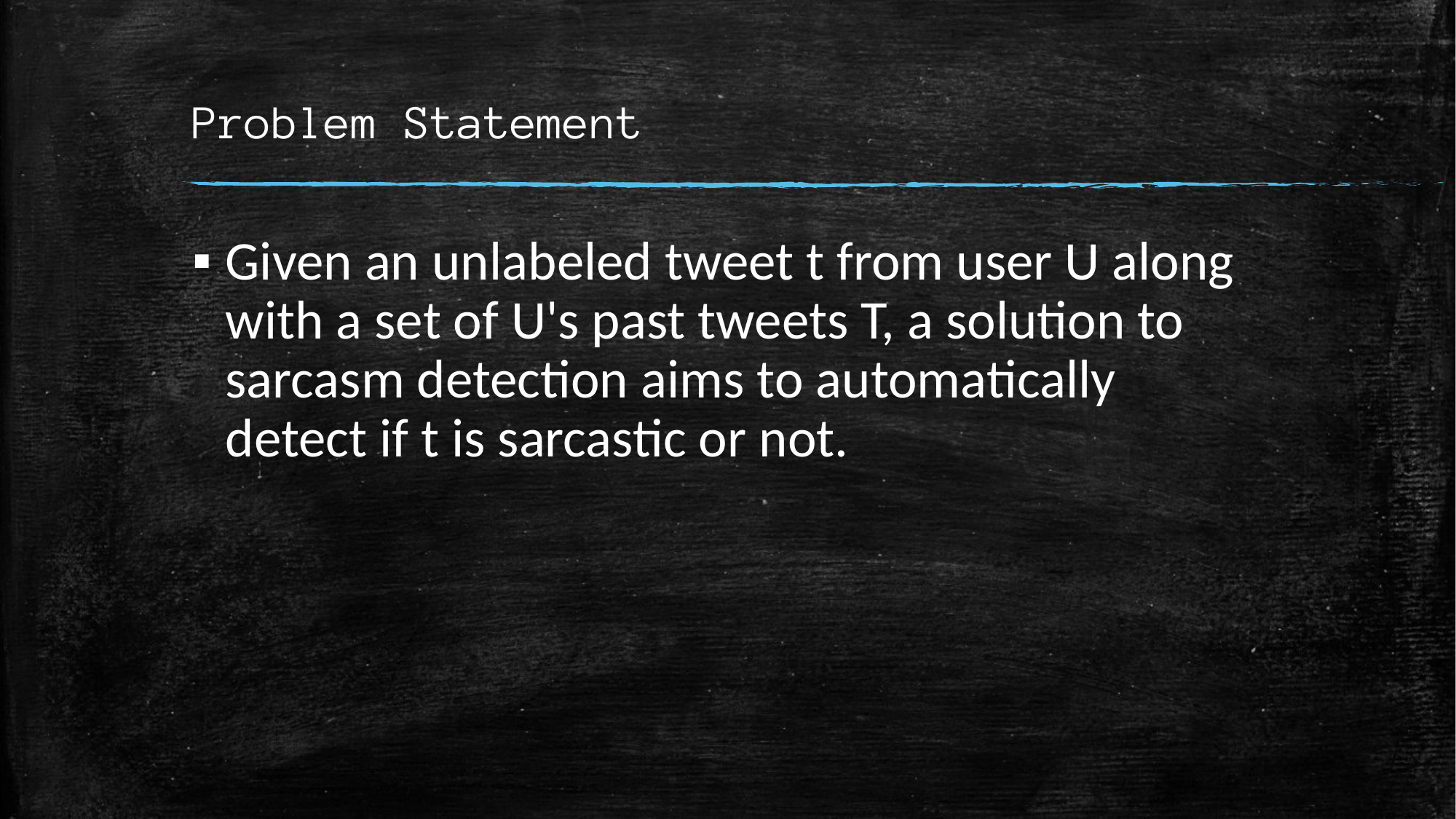

# Problem Statement
Given an unlabeled tweet t from user U along with a set of U's past tweets T, a solution to sarcasm detection aims to automatically detect if t is sarcastic or not.